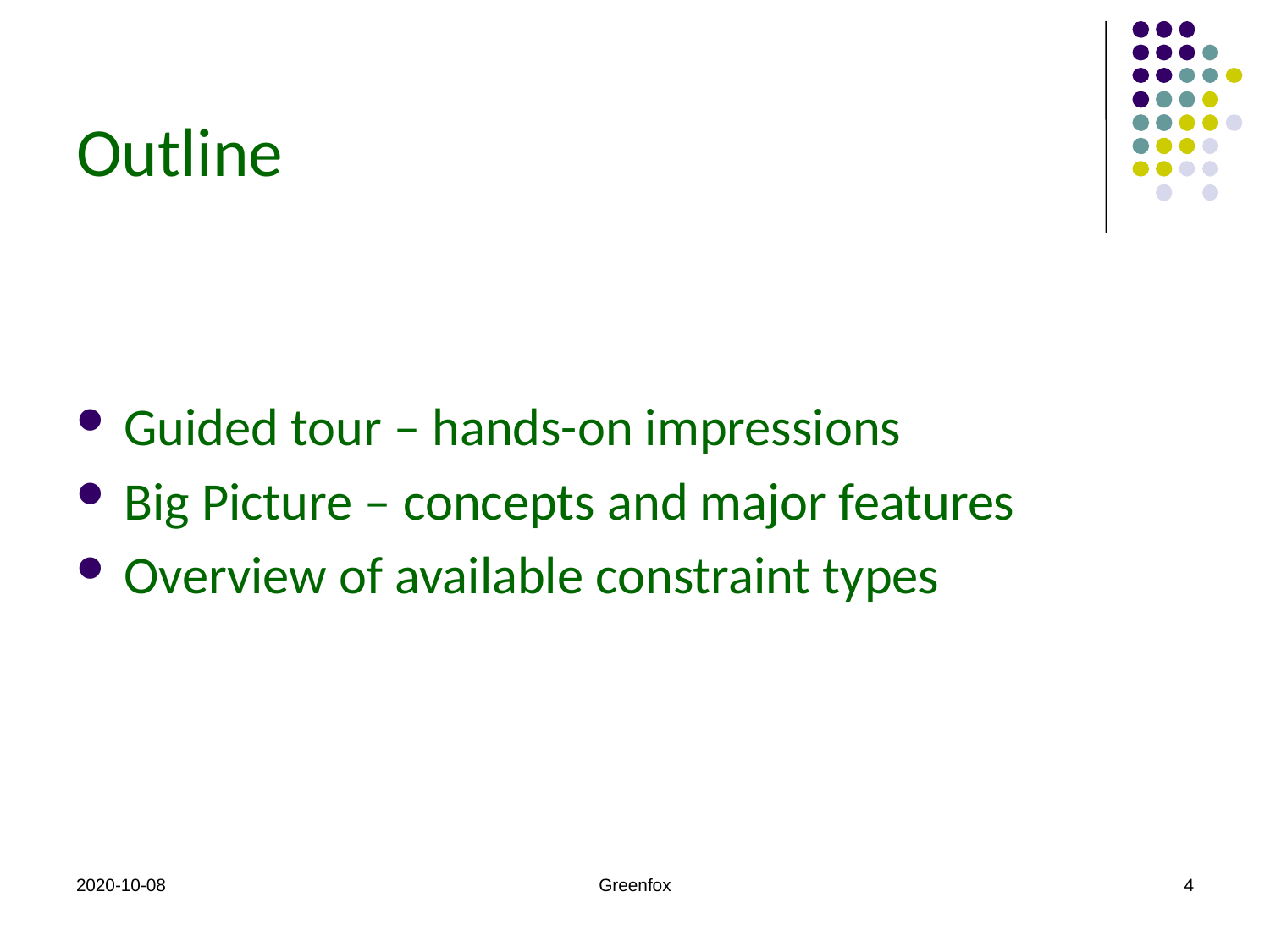

# Outline

Guided tour – hands-on impressions
Big Picture – concepts and major features
Overview of available constraint types

2020-10-08
Greenfox
4